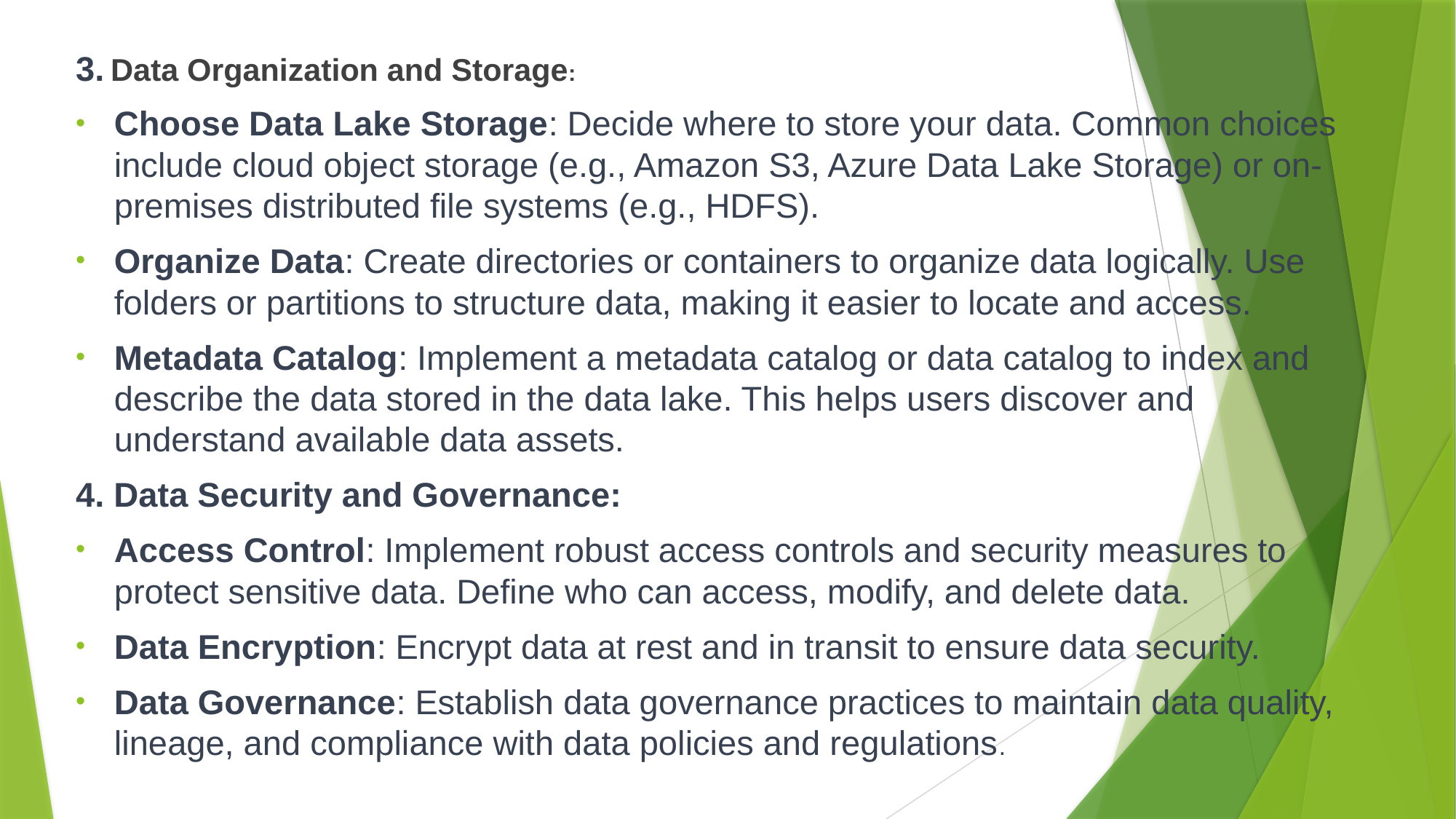

3. Data Organization and Storage:
Choose Data Lake Storage: Decide where to store your data. Common choices include cloud object storage (e.g., Amazon S3, Azure Data Lake Storage) or on-premises distributed file systems (e.g., HDFS).
Organize Data: Create directories or containers to organize data logically. Use folders or partitions to structure data, making it easier to locate and access.
Metadata Catalog: Implement a metadata catalog or data catalog to index and describe the data stored in the data lake. This helps users discover and understand available data assets.
4. Data Security and Governance:
Access Control: Implement robust access controls and security measures to protect sensitive data. Define who can access, modify, and delete data.
Data Encryption: Encrypt data at rest and in transit to ensure data security.
Data Governance: Establish data governance practices to maintain data quality, lineage, and compliance with data policies and regulations.